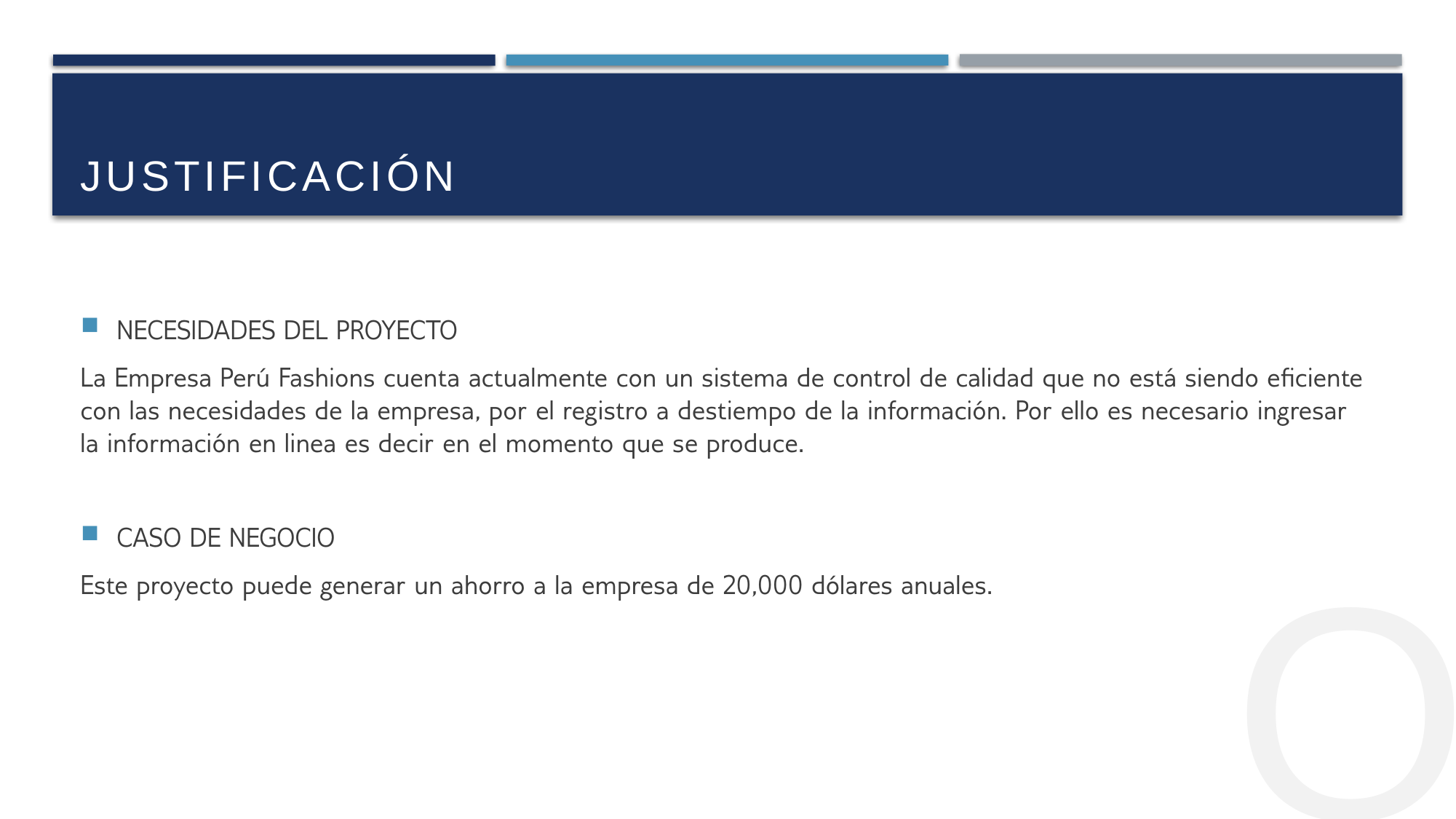

# Justificación
NECESIDADES DEL PROYECTO
La Empresa Perú Fashions cuenta actualmente con un sistema de control de calidad que no está siendo eficiente con las necesidades de la empresa, por el registro a destiempo de la información. Por ello es necesario ingresar la información en linea es decir en el momento que se produce.

CASO DE NEGOCIO
Este proyecto puede generar un ahorro a la empresa de 20,000 dólares anuales.

O